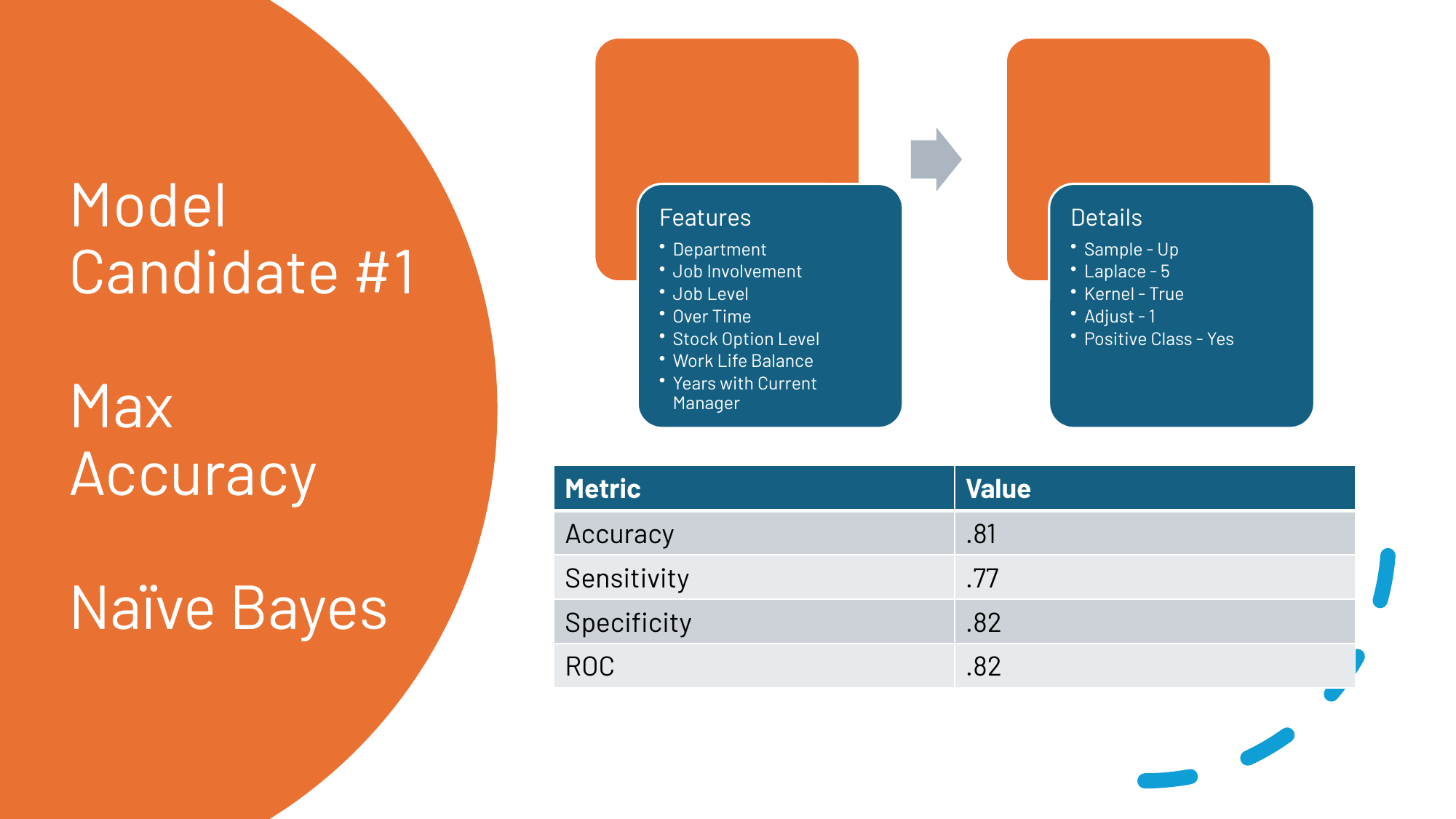

Features
Department
Job Involvement
Job Level
Over Time
Stock Option Level
Work Life Balance
Years with Current Manager

Details
Sample - Up
Laplace - 5
Kernel - True
Adjust - 1
Positive Class - Yes
# Model Candidate #1 Max Accuracy Naïve Bayes

| Metric | Value |
| --- | --- |
| Accuracy | .81 |
| Sensitivity | .77 |
| Specificity | .82 |
| ROC | .82 |